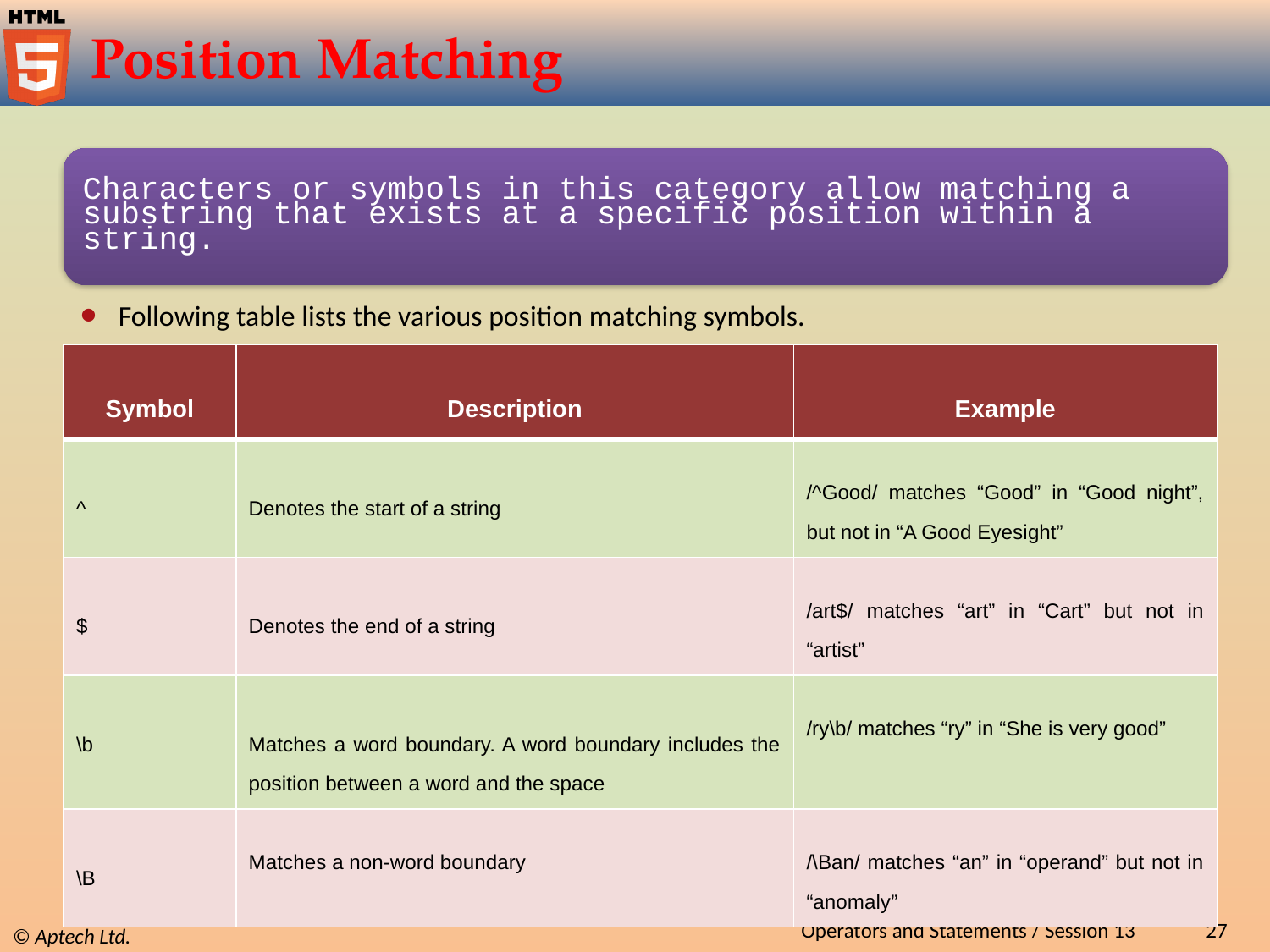

# Position Matching
Characters or symbols in this category allow matching a substring that exists at a specific position within a string.
Following table lists the various position matching symbols.
| Symbol | Description | Example |
| --- | --- | --- |
| ^ | Denotes the start of a string | /^Good/ matches “Good” in “Good night”, but not in “A Good Eyesight” |
| $ | Denotes the end of a string | /art$/ matches “art” in “Cart” but not in “artist” |
| \b | Matches a word boundary. A word boundary includes the position between a word and the space | /ry\b/ matches “ry” in “She is very good” |
| \B | Matches a non-word boundary | /\Ban/ matches “an” in “operand” but not in “anomaly” |
Operators and Statements / Session 13
27